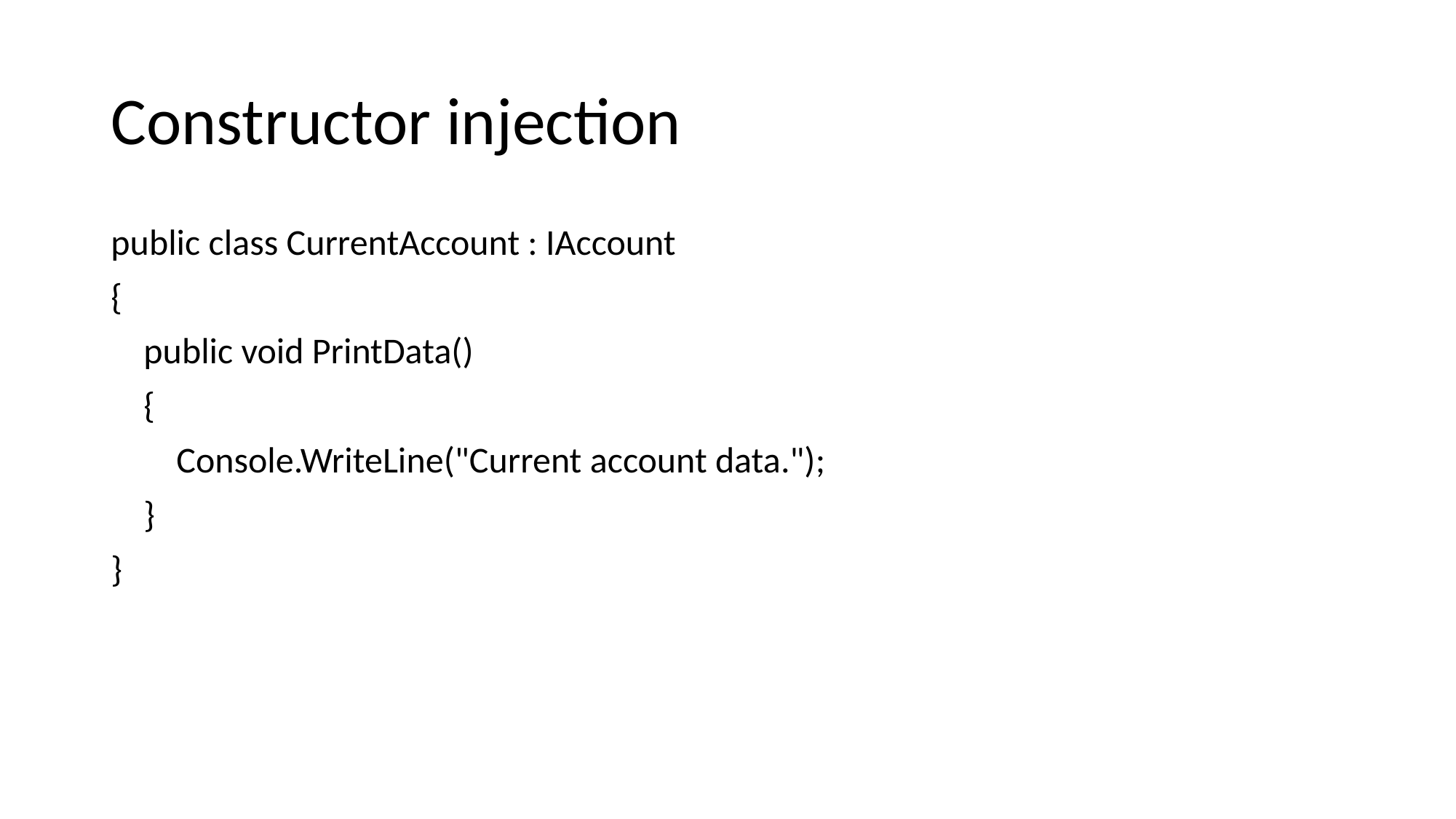

# Constructor injection
public class CurrentAccount : IAccount
{
    public void PrintData()
    {
        Console.WriteLine("Current account data.");
    }
}